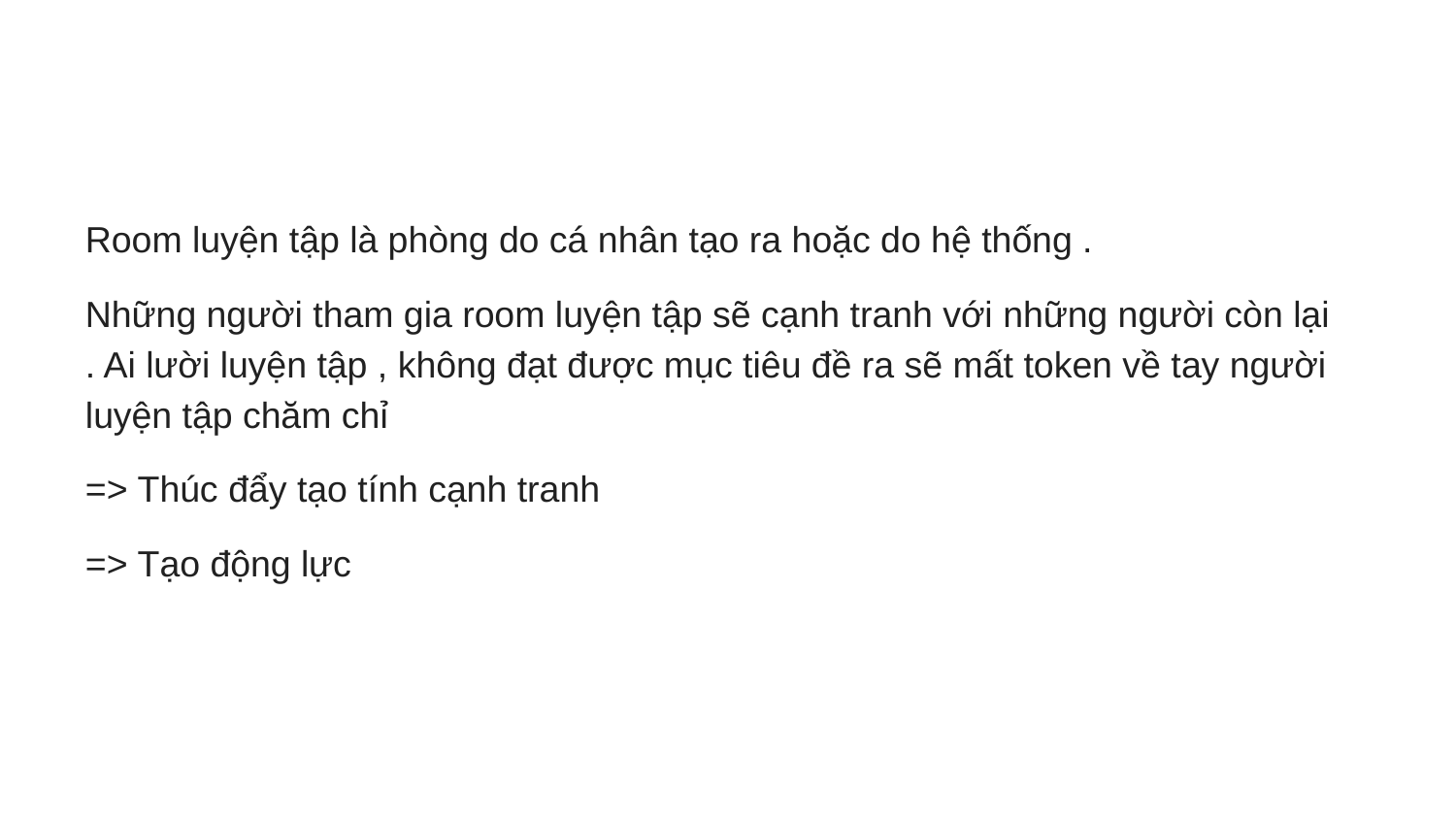

Room luyện tập là phòng do cá nhân tạo ra hoặc do hệ thống .
Những người tham gia room luyện tập sẽ cạnh tranh với những người còn lại . Ai lười luyện tập , không đạt được mục tiêu đề ra sẽ mất token về tay người luyện tập chăm chỉ
=> Thúc đẩy tạo tính cạnh tranh
=> Tạo động lực